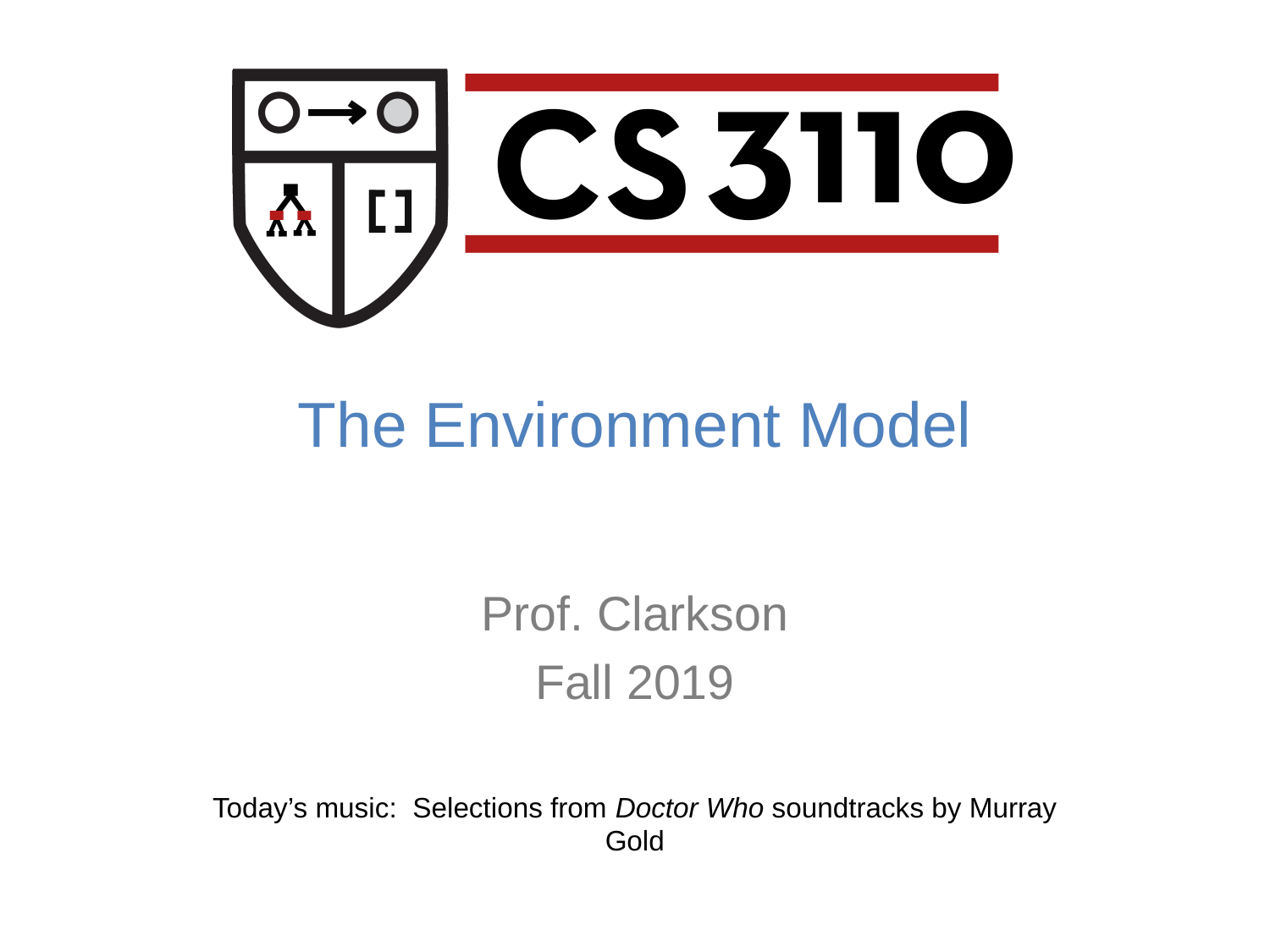

The Environment Model
Prof. Clarkson
Fall 2019
Today’s music:  Selections from Doctor Who soundtracks by Murray Gold